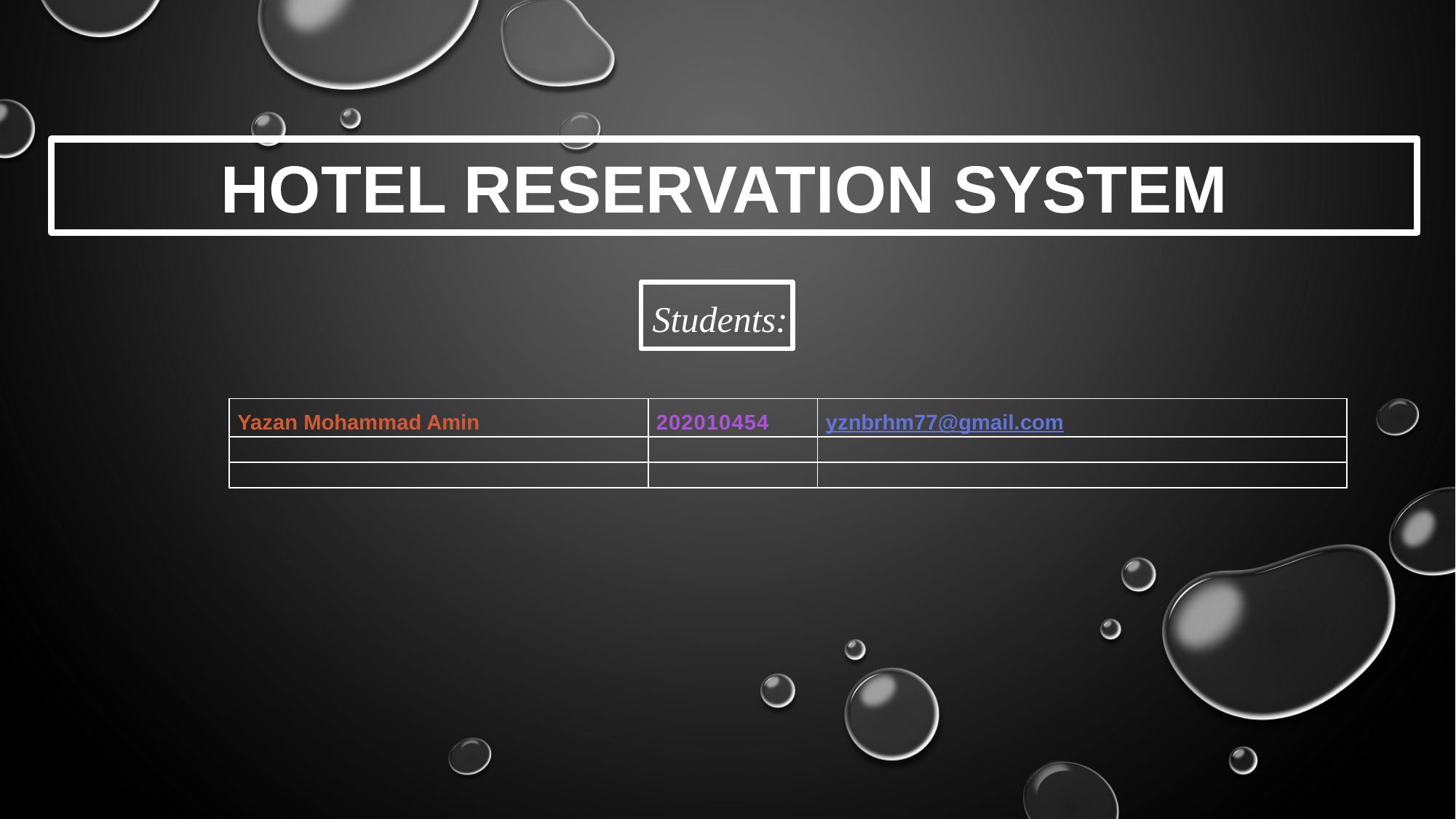

# Hotel Reservation System
Students:

| Yazan Mohammad Amin | 202010454 | yznbrhm77@gmail.com |
| --- | --- | --- |
|  |  |  |
|  |  |  |